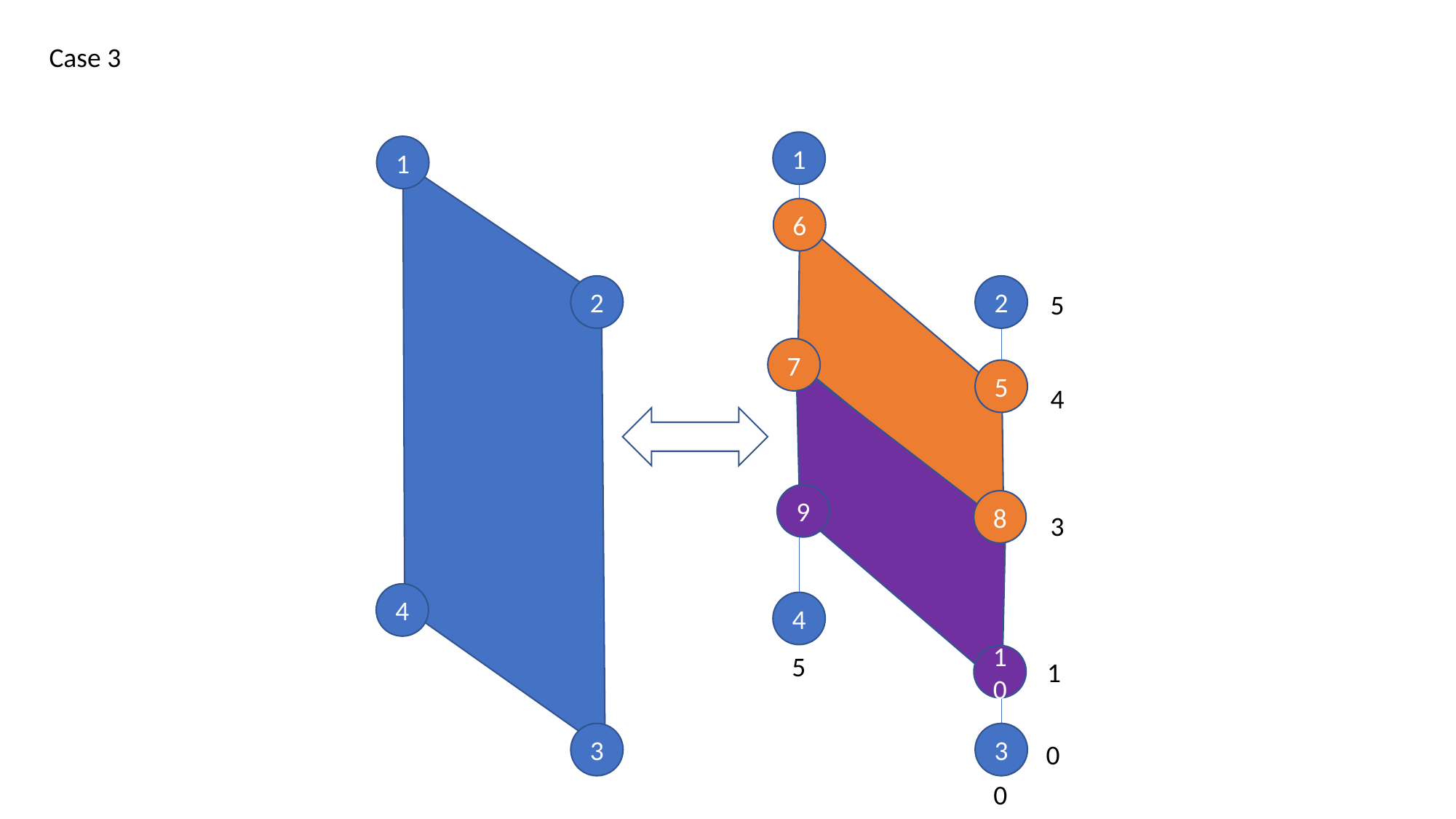

Case 3
1
1

6

2
2
5
7
5

4

9
8
3
4
4
5
10
1
3
3
0
0